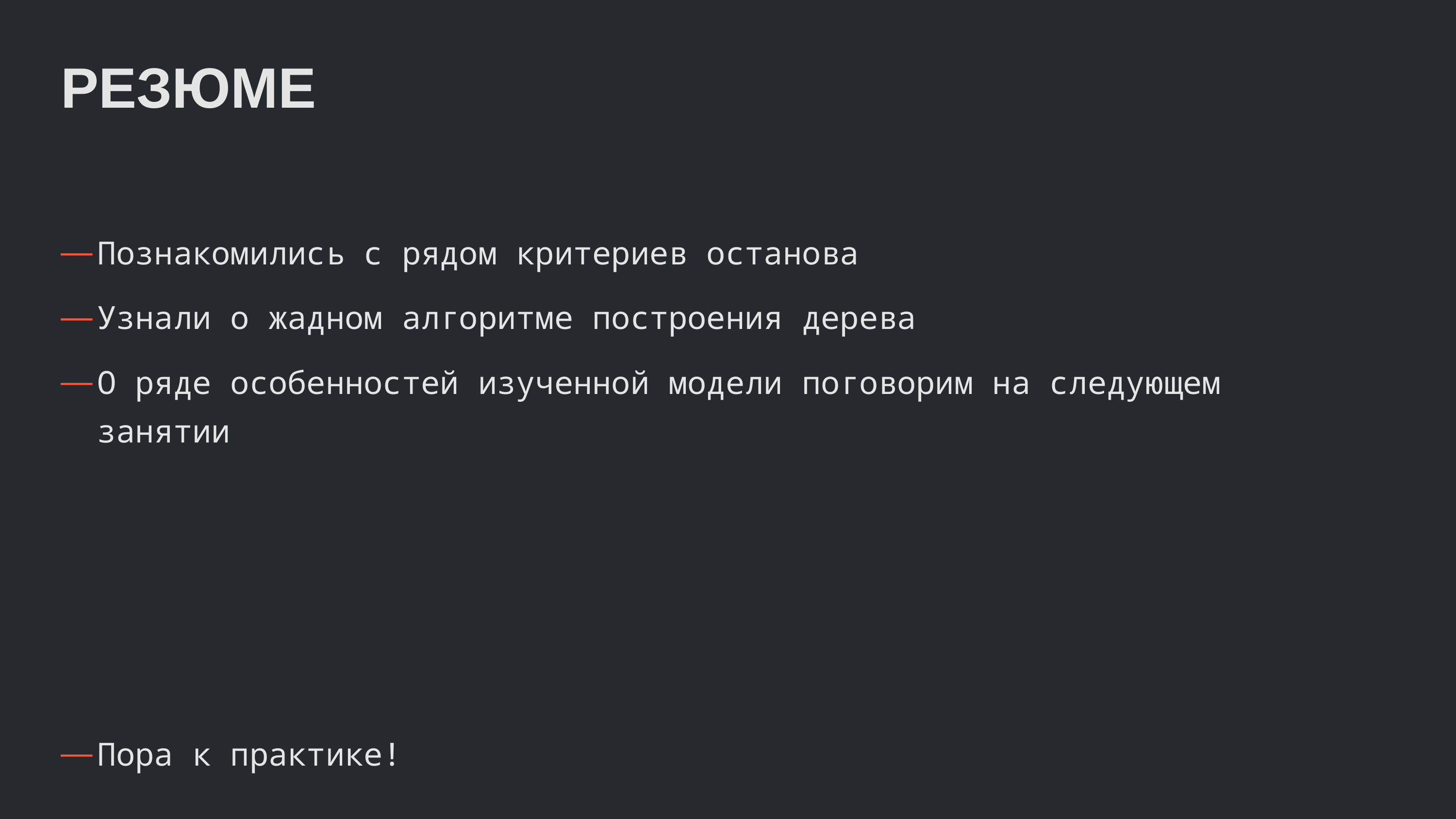

РЕЗЮМЕ
Познакомились с рядом критериев останова
Узнали о жадном алгоритме построения дерева
О ряде особенностей изученной модели поговорим на следующем занятии

Пора к практике!